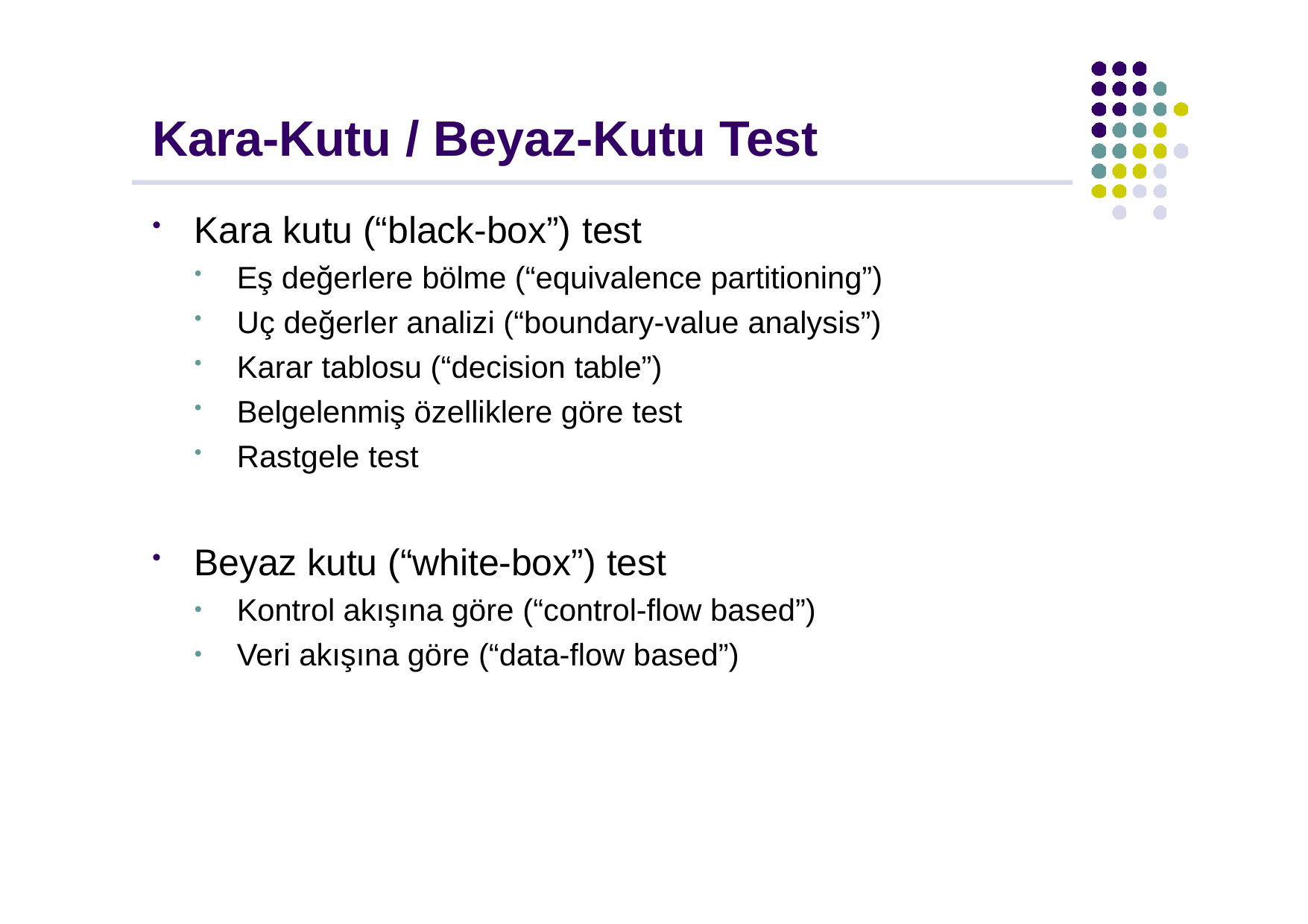

# Kara-Kutu / Beyaz-Kutu Test
Kara kutu (“black-box”) test
Eş değerlere bölme (“equivalence partitioning”)
Uç değerler analizi (“boundary-value analysis”)
Karar tablosu (“decision table”)
Belgelenmiş özelliklere göre test
Rastgele test

Beyaz kutu (“white-box”) test
Kontrol akışına göre (“control-flow based”)
Veri akışına göre (“data-flow based”)